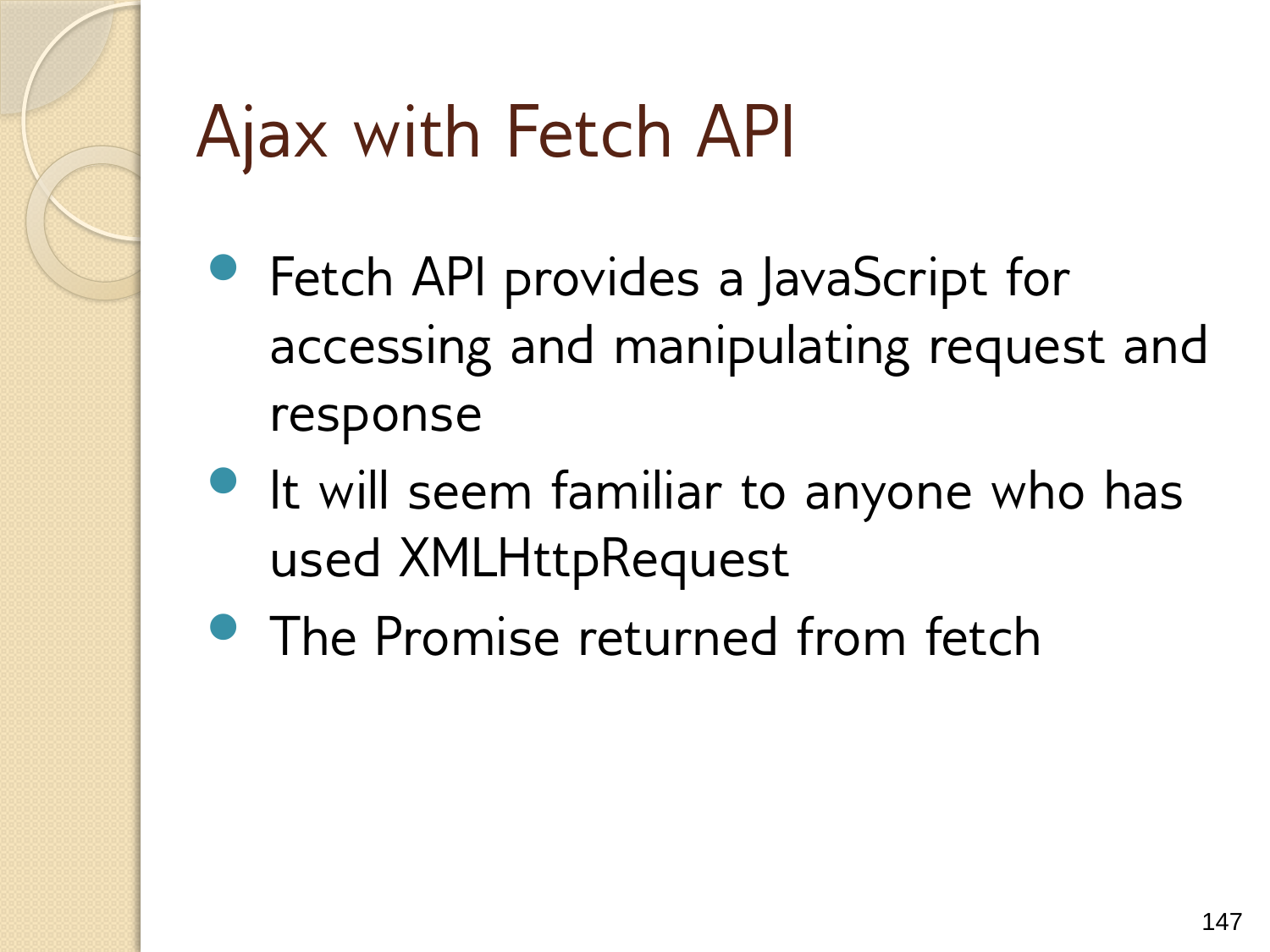

Ajax with Fetch API
Fetch API provides a JavaScript for accessing and manipulating request and response
It will seem familiar to anyone who has used XMLHttpRequest
The Promise returned from fetch
147